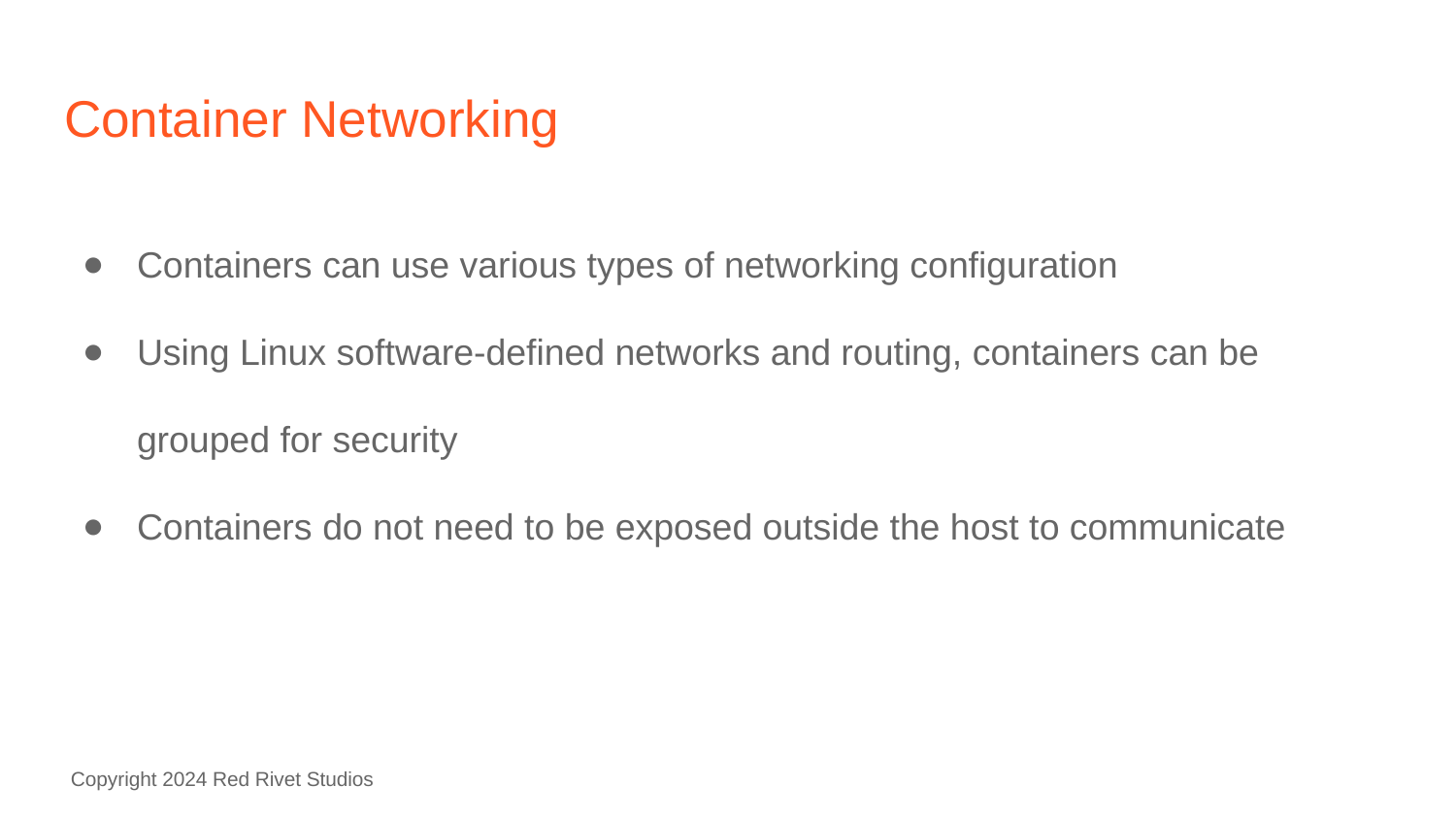

# Container Networking
Containers can use various types of networking configuration
Using Linux software-defined networks and routing, containers can be grouped for security
Containers do not need to be exposed outside the host to communicate